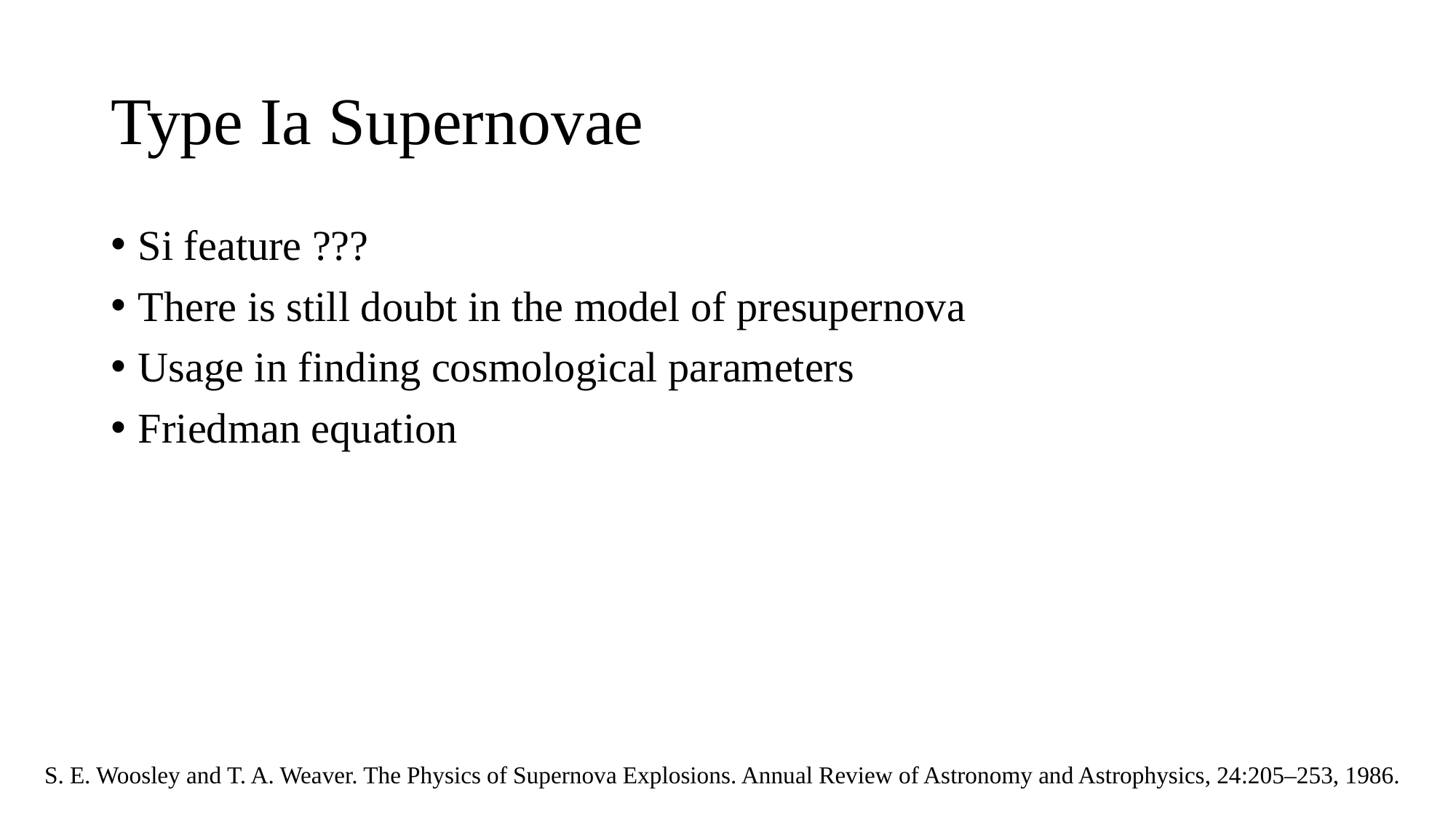

# Type Ia Supernovae
Si feature ???
There is still doubt in the model of presupernova
Usage in finding cosmological parameters
Friedman equation
S. E. Woosley and T. A. Weaver. The Physics of Supernova Explosions. Annual Review of Astronomy and Astrophysics, 24:205–253, 1986.